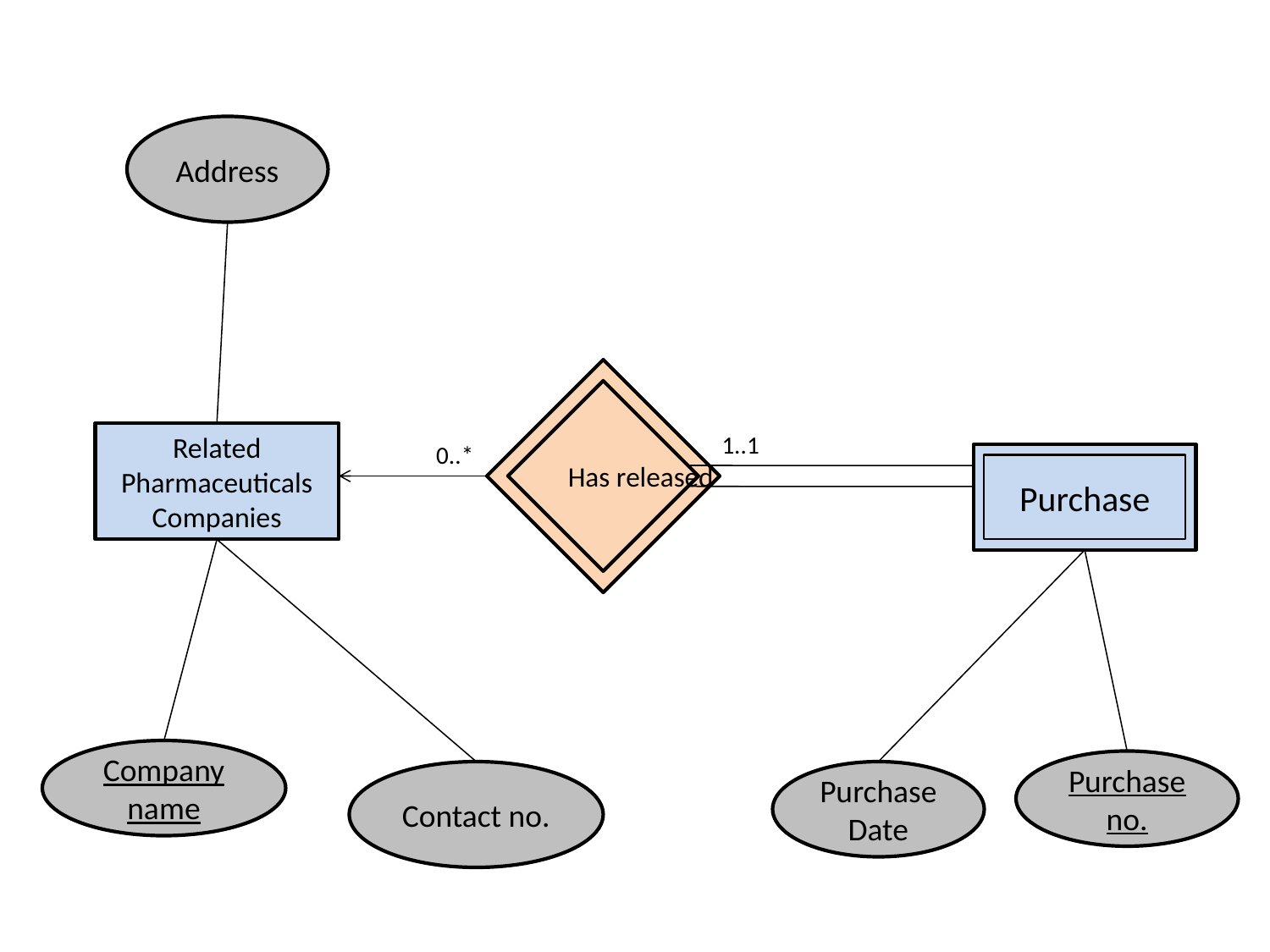

Address

Has released
Related Pharmaceuticals Companies
1..1
0..*

Purchase
Company name
Purchase no.
Contact no.
Purchase Date